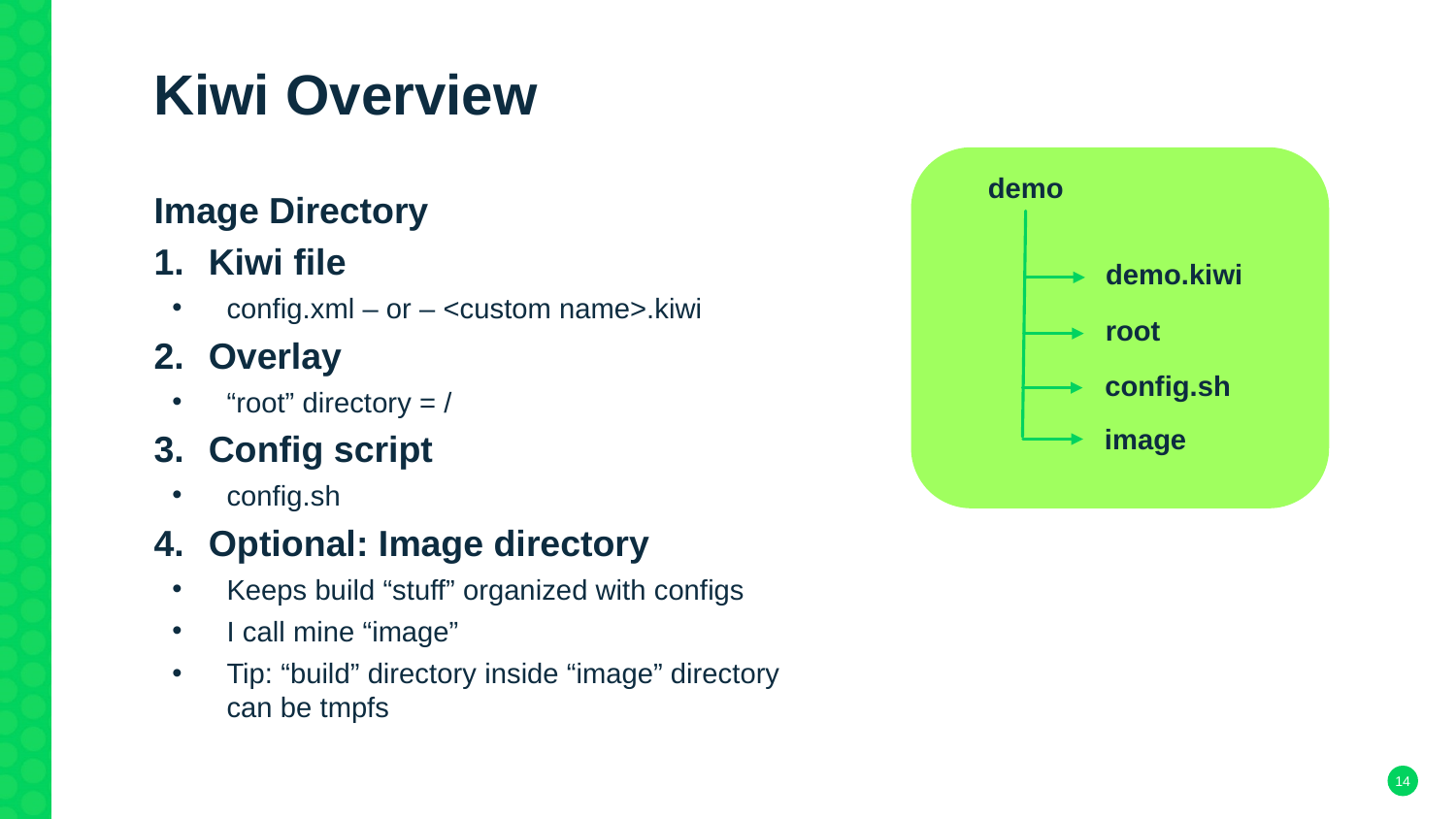

# Kiwi Overview

demo
demo.kiwi
root
config.sh
image
Image Directory
Kiwi file
config.xml – or – <custom name>.kiwi
Overlay
“root” directory = /
Config script
config.sh
Optional: Image directory
Keeps build “stuff” organized with configs
I call mine “image”
Tip: “build” directory inside “image” directory can be tmpfs